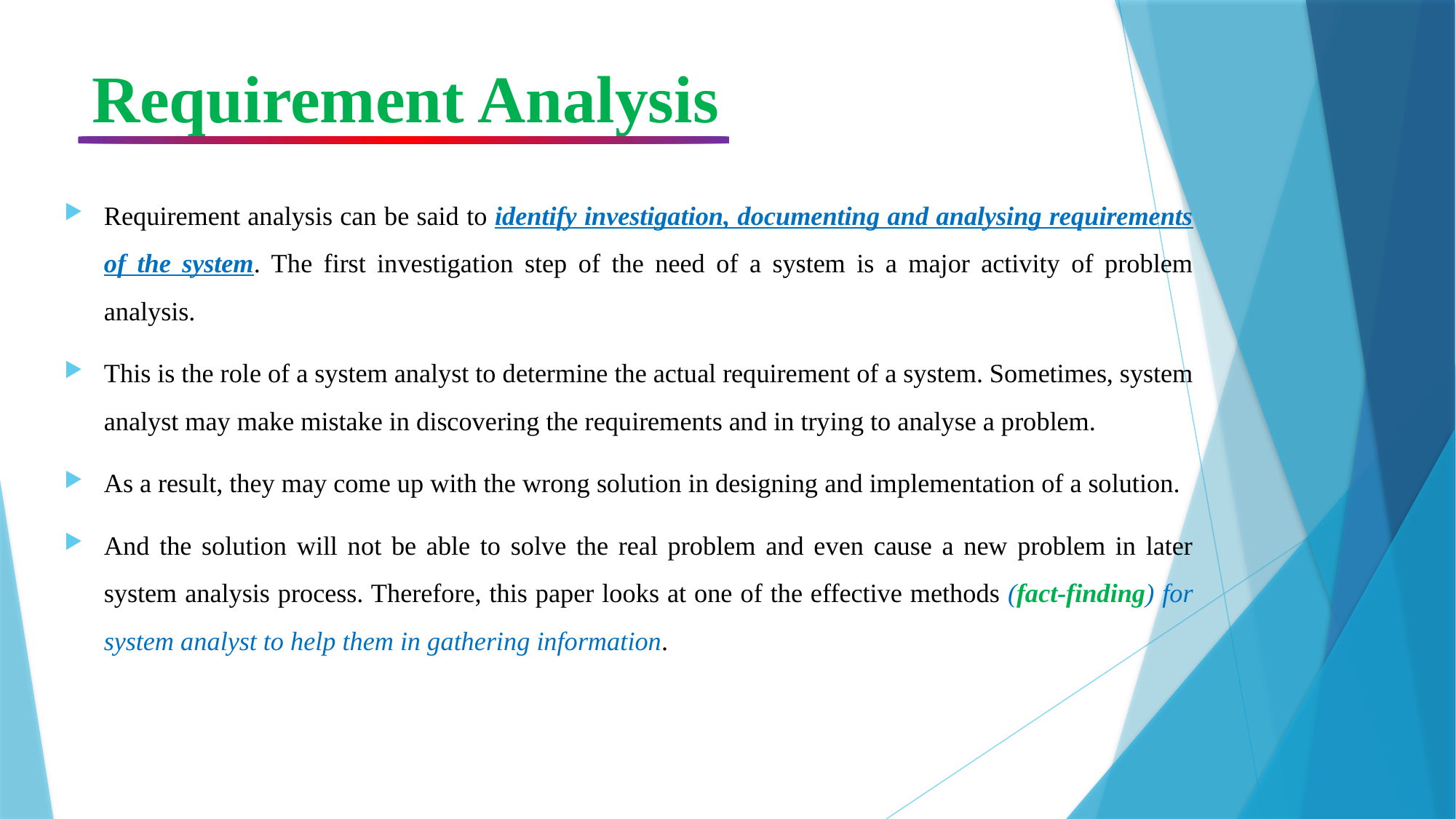

# Requirement Analysis

Requirement analysis can be said to identify investigation, documenting and analysing requirements of the system. The first investigation step of the need of a system is a major activity of problem analysis.
This is the role of a system analyst to determine the actual requirement of a system. Sometimes, system analyst may make mistake in discovering the requirements and in trying to analyse a problem.
As a result, they may come up with the wrong solution in designing and implementation of a solution.
And the solution will not be able to solve the real problem and even cause a new problem in later system analysis process. Therefore, this paper looks at one of the effective methods (fact-finding) for system analyst to help them in gathering information.